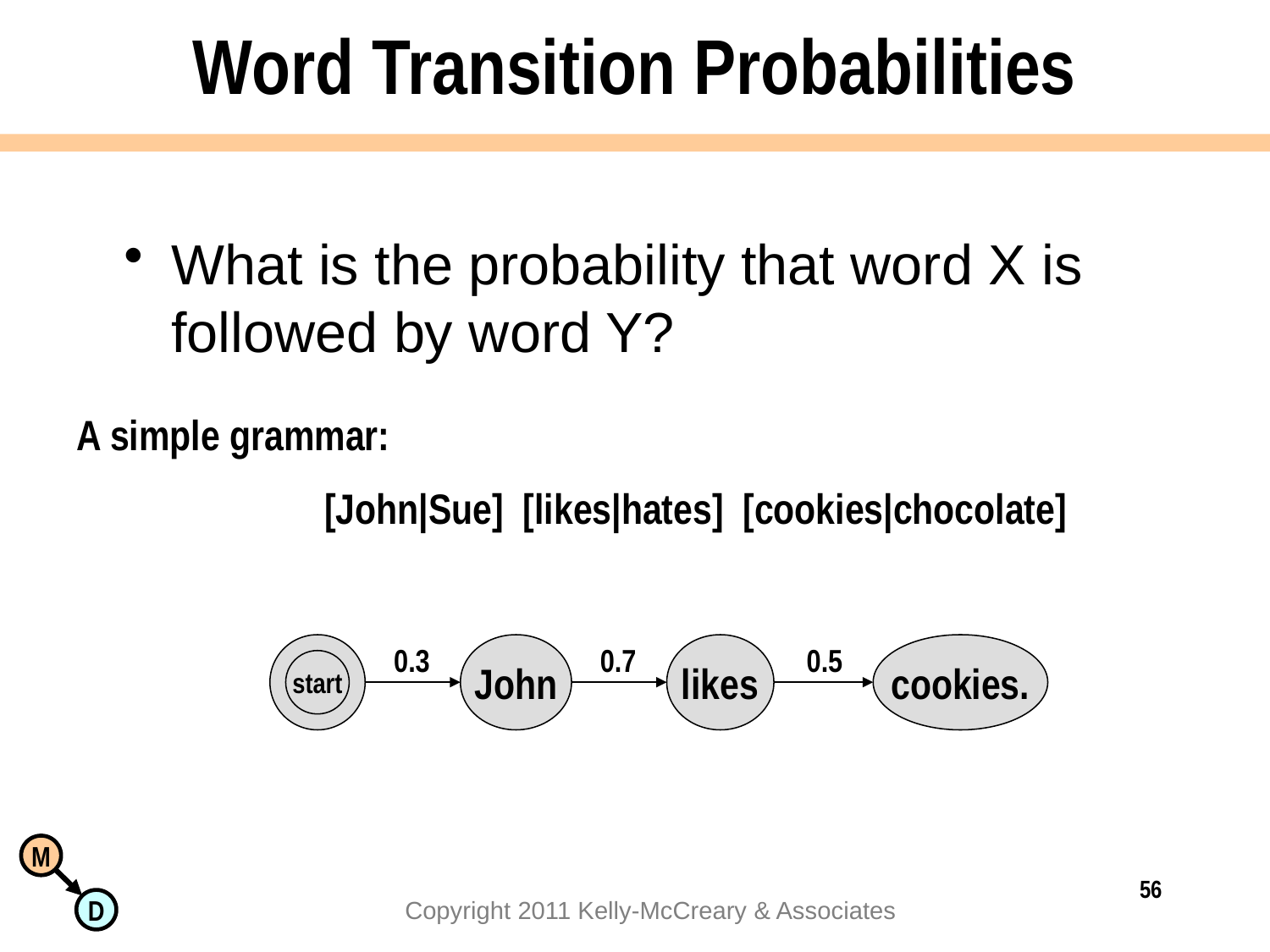

# Word Transition Probabilities
What is the probability that word X is followed by word Y?
A simple grammar:
[John|Sue]  [likes|hates]  [cookies|chocolate]

start
0.3
John
0.7
likes
0.5
cookies.

56
Copyright 2011 Kelly-McCreary & Associates